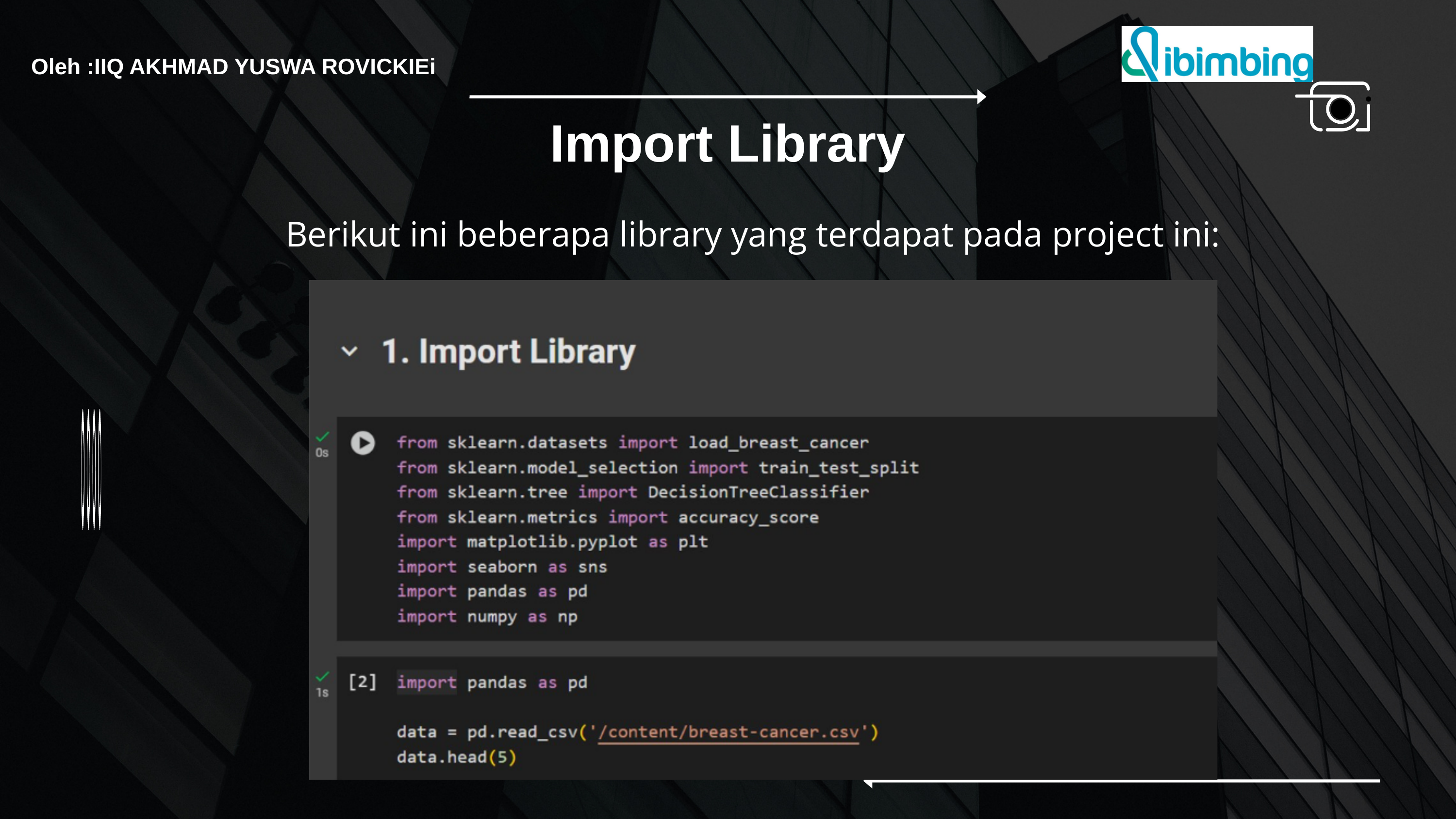

Oleh :IIQ AKHMAD YUSWA ROVICKIEi

Import Library
Berikut ini beberapa library yang terdapat pada project ini: